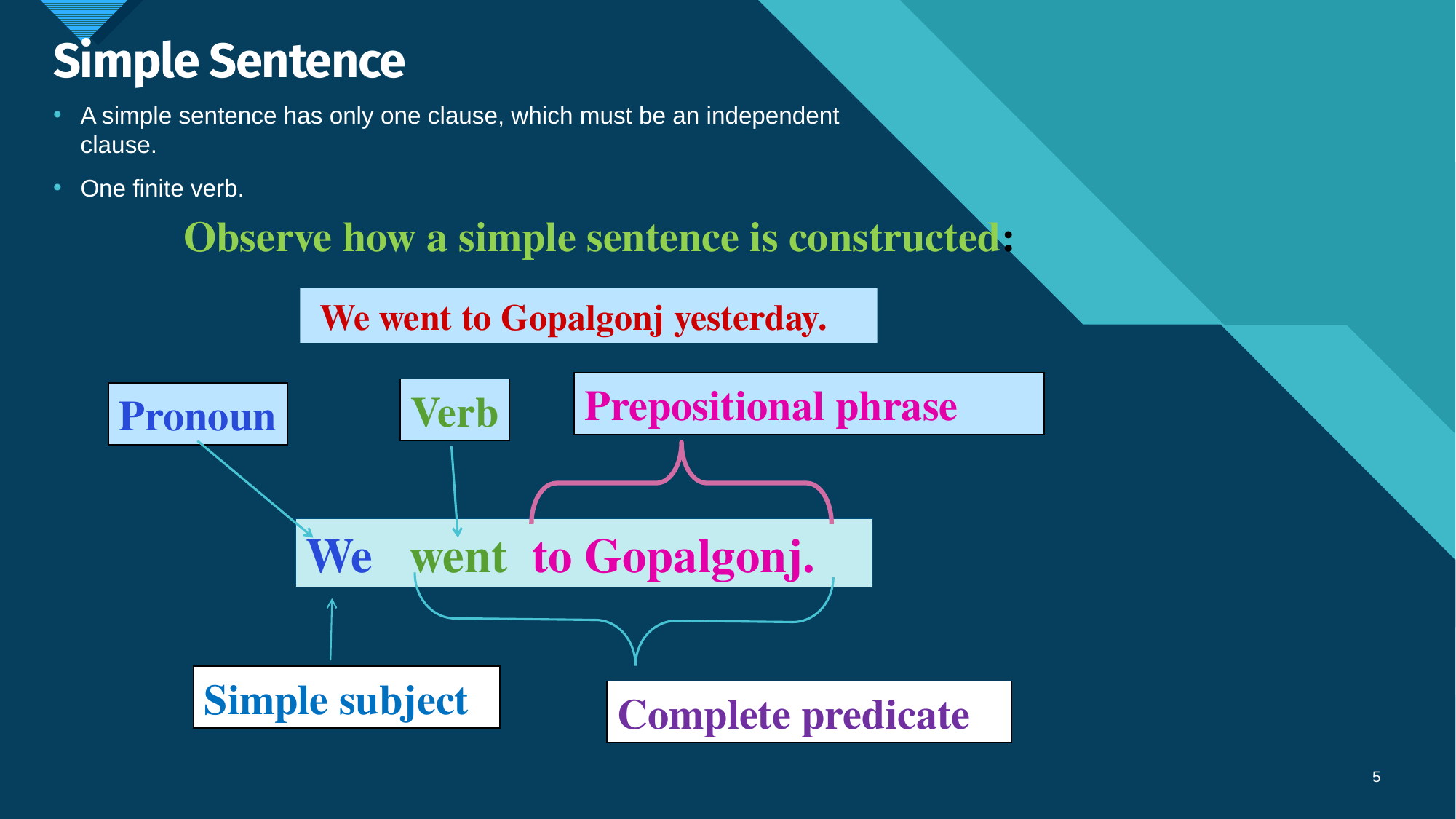

# Simple Sentence
A simple sentence has only one clause, which must be an independent clause.
One finite verb.

Observe how a simple sentence is constructed:
 We went to Gopalgonj yesterday.

Prepositional phrase
Verb
Pronoun

We   went  to Gopalgonj.

Simple subject
Complete predicate
5